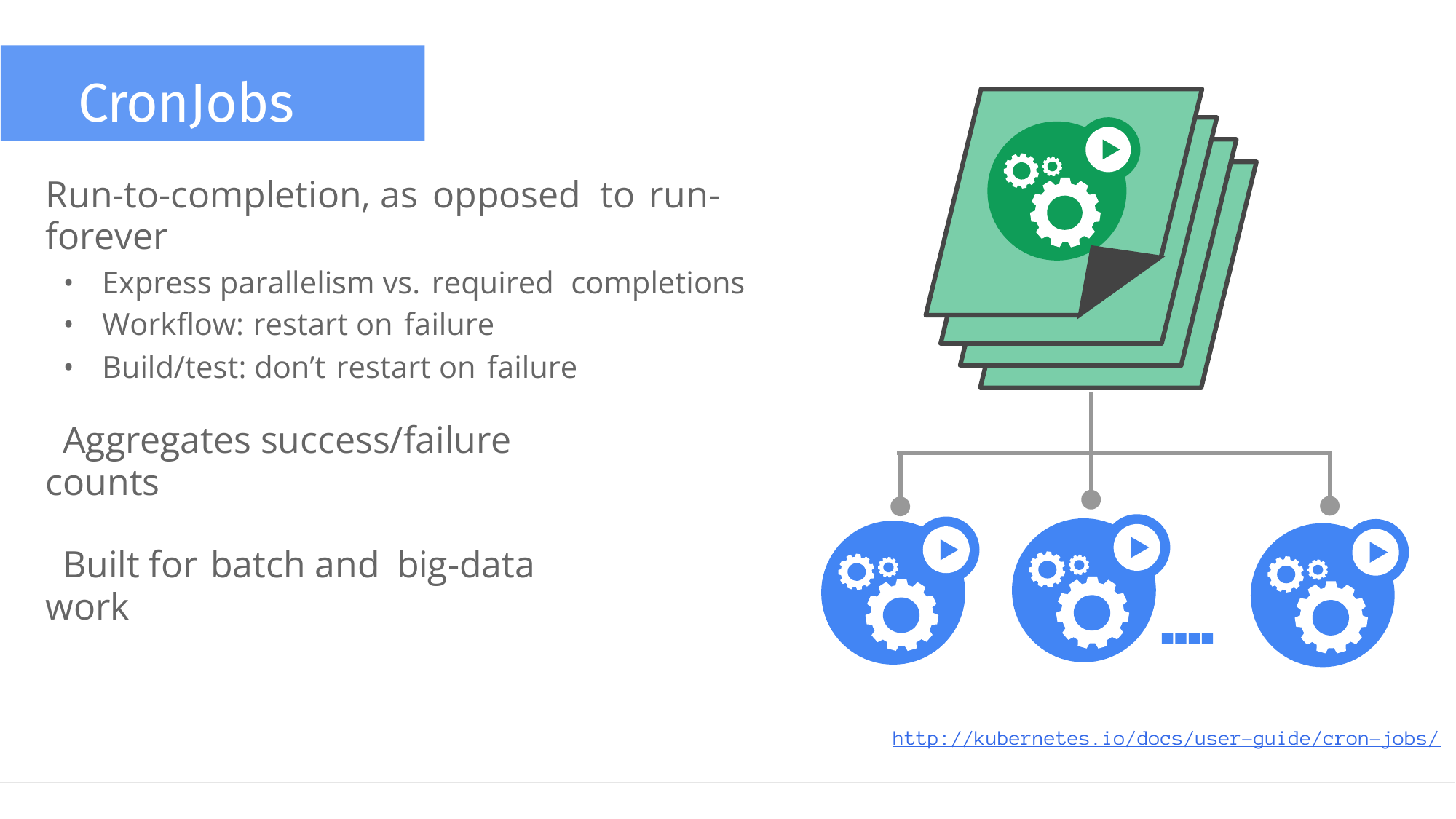

# CronJobs

Run-to-completion, as opposed  to run-forever
•   Express parallelism vs. required  completions
•   Workflow: restart on failure
•   Build/test: don’t restart on failure
Aggregates success/failure counts
Built for batch and big-data work

http://kubernetes.io/docs/user-guide/cron-jobs/